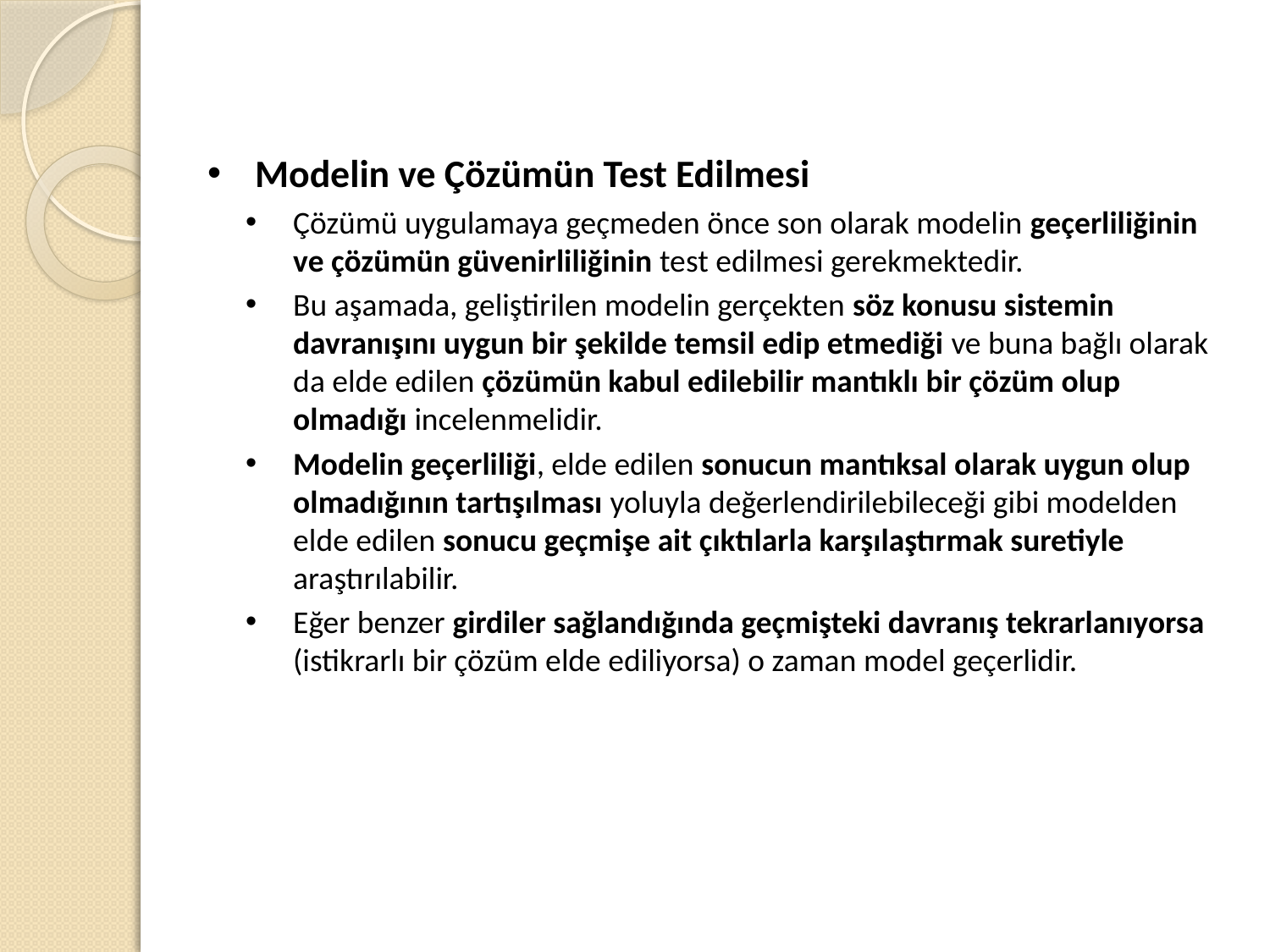

Modelin ve Çözümün Test Edilmesi
Çözümü uygulamaya geçmeden önce son olarak modelin geçerliliğinin ve çözümün güvenirliliğinin test edilmesi gerekmektedir.
Bu aşamada, geliştirilen modelin gerçekten söz konusu sistemin davranışını uygun bir şekilde temsil edip etmediği ve buna bağlı olarak da elde edilen çözümün kabul edilebilir mantıklı bir çözüm olup olmadığı incelenmelidir.
Modelin geçerliliği, elde edilen sonucun mantıksal olarak uygun olup olmadığının tartışılması yoluyla değerlendirilebileceği gibi modelden elde edilen sonucu geçmişe ait çıktılarla karşılaştırmak suretiyle araştırılabilir.
Eğer benzer girdiler sağlandığında geçmişteki davranış tekrarlanıyorsa (istikrarlı bir çözüm elde ediliyorsa) o zaman model geçerlidir.